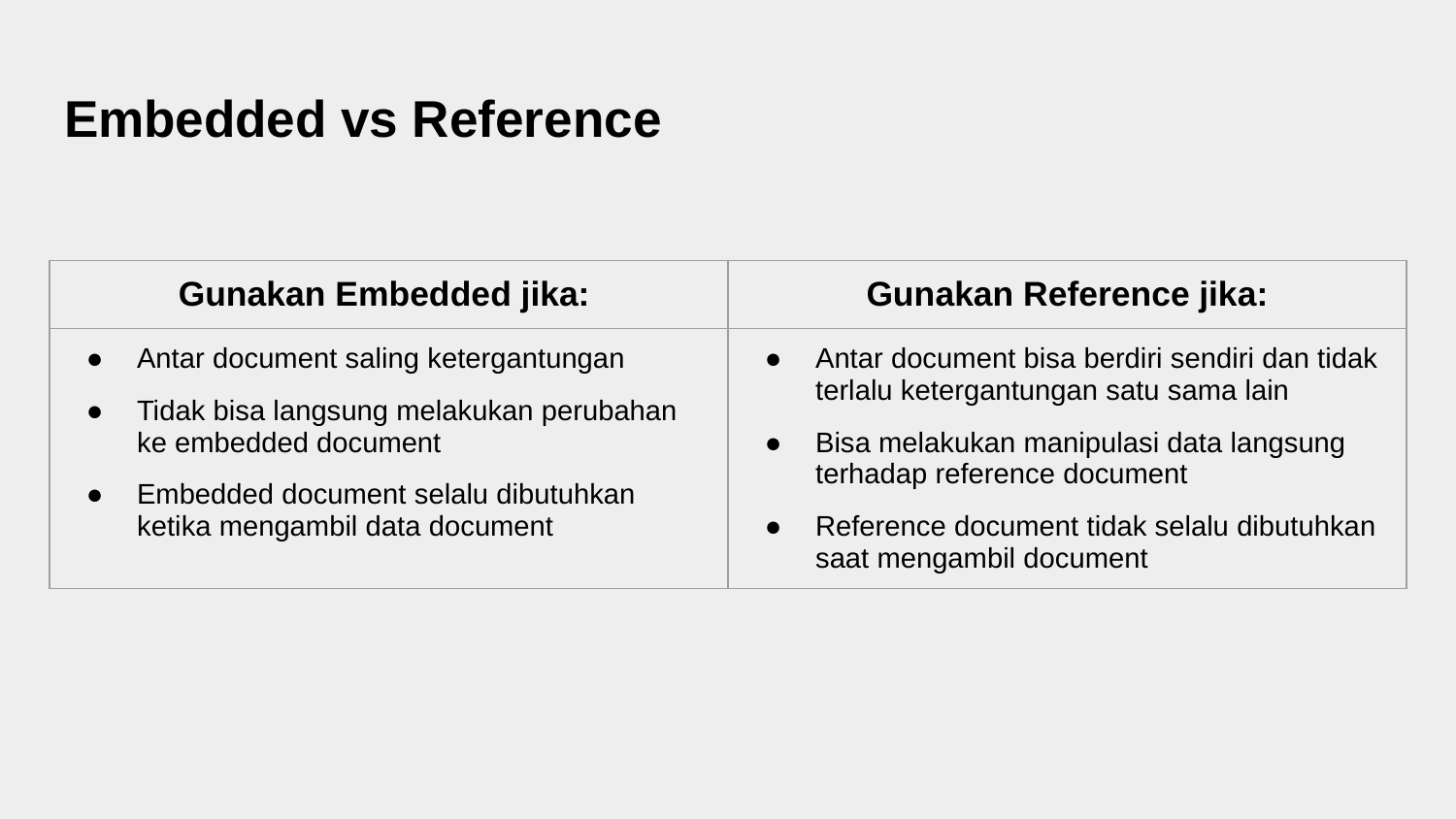

# Embedded vs Reference

| Gunakan Embedded jika: | Gunakan Reference jika: |
| --- | --- |
| Antar document saling ketergantungan Tidak bisa langsung melakukan perubahan ke embedded document Embedded document selalu dibutuhkan ketika mengambil data document | Antar document bisa berdiri sendiri dan tidak terlalu ketergantungan satu sama lain Bisa melakukan manipulasi data langsung terhadap reference document Reference document tidak selalu dibutuhkan saat mengambil document |